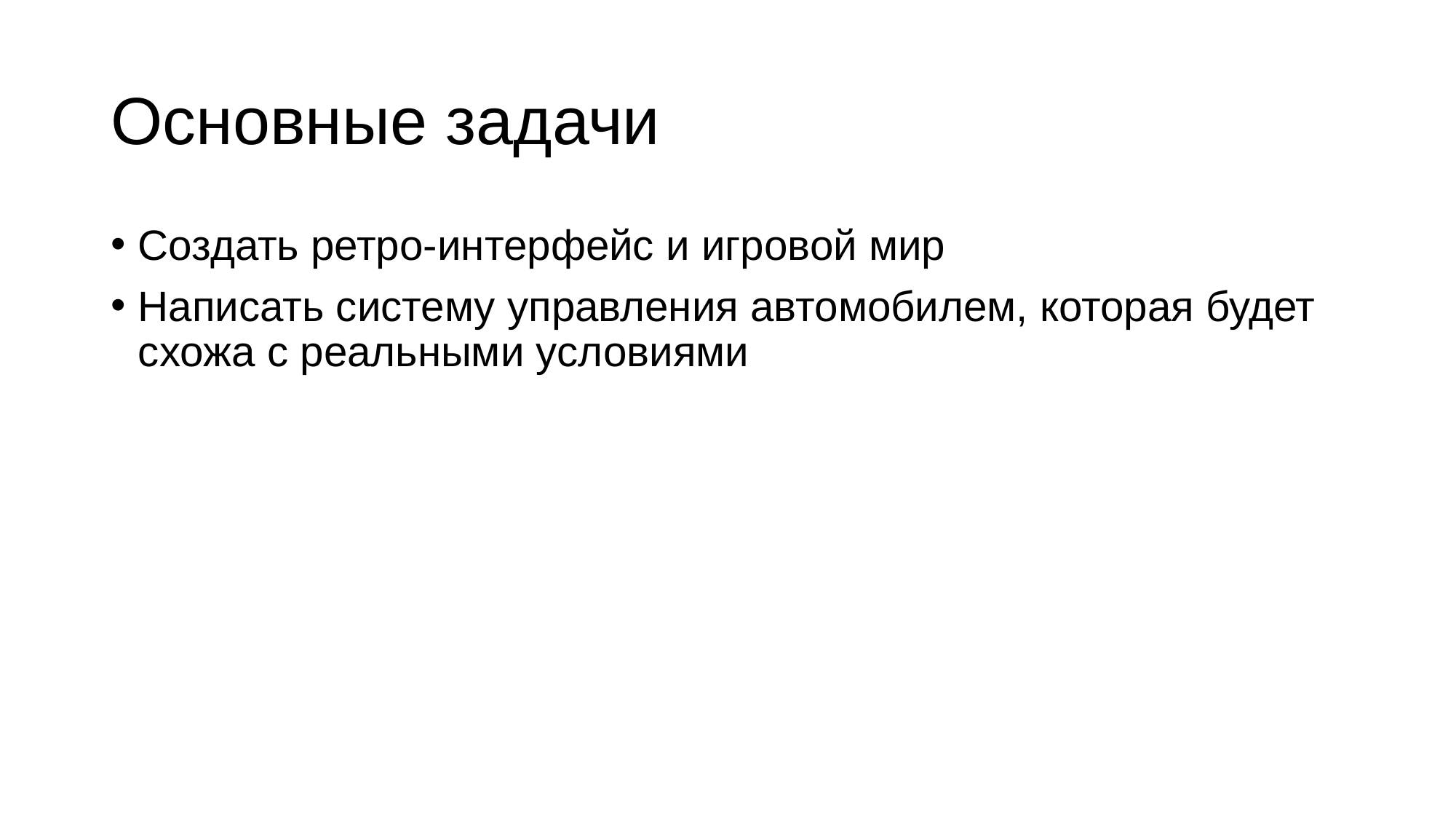

# Основные задачи
Создать ретро-интерфейс и игровой мир
Написать систему управления автомобилем, которая будет схожа с реальными условиями